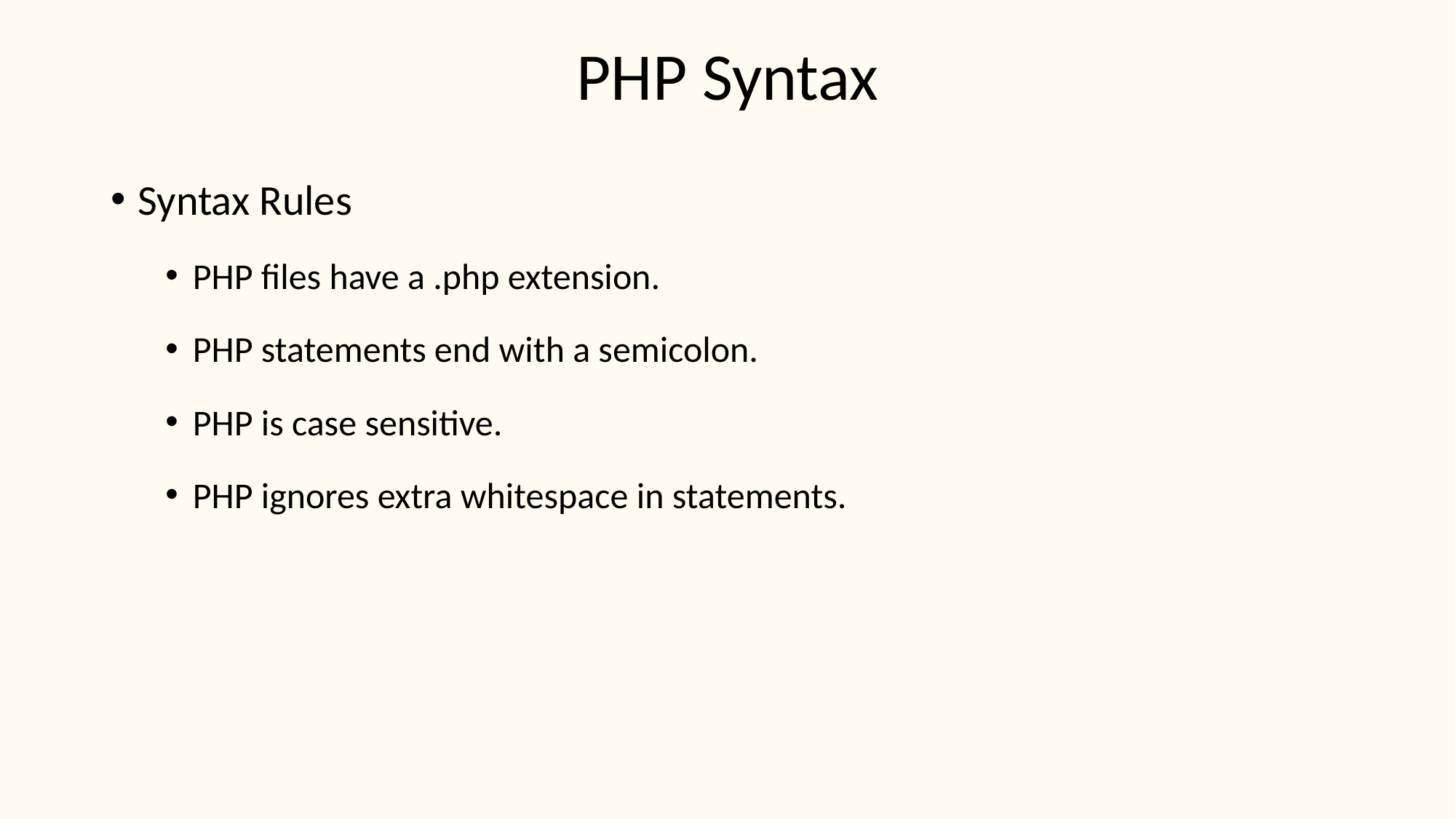

# PHP Syntax
Syntax Rules
PHP files have a .php extension.
PHP statements end with a semicolon.
PHP is case sensitive.
PHP ignores extra whitespace in statements.